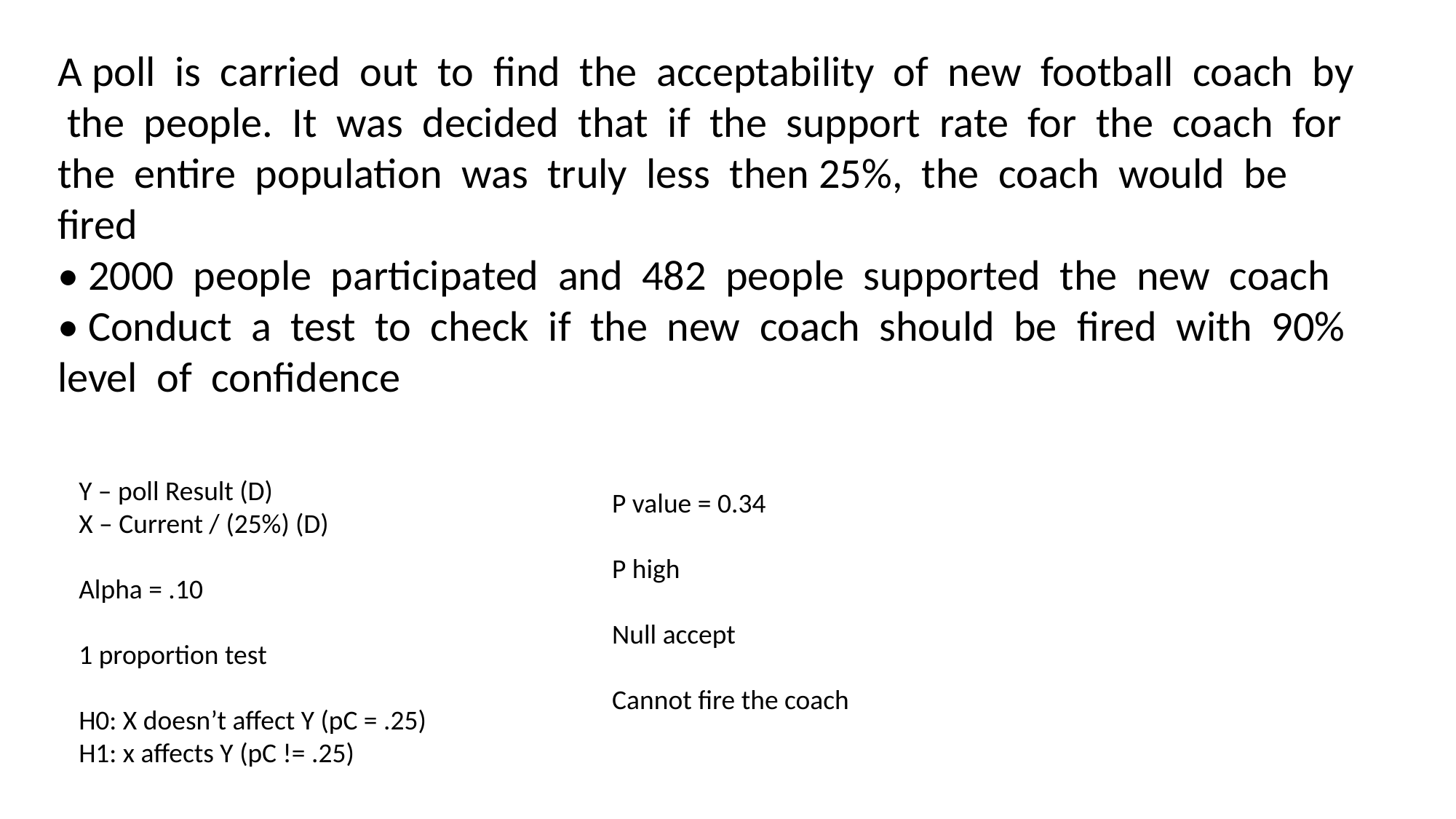

A poll  is  carried  out  to  ﬁnd  the  acceptability  of  new  football  coach  by  the  people.  It  was  decided  that  if  the  support  rate  for  the  coach  for  the  entire  population  was  truly  less  then 25%,  the  coach  would  be  ﬁred
• 2000  people  participated  and  482  people  supported  the  new  coach
• Conduct  a  test  to  check  if  the  new  coach  should  be  ﬁred  with  90%  level  of  conﬁdence
Y – poll Result (D)
X – Current / (25%) (D)

Alpha = .10

1 proportion test

H0: X doesn’t affect Y (pC = .25)
H1: x affects Y (pC != .25)
P value = 0.34

P high

Null accept

Cannot fire the coach